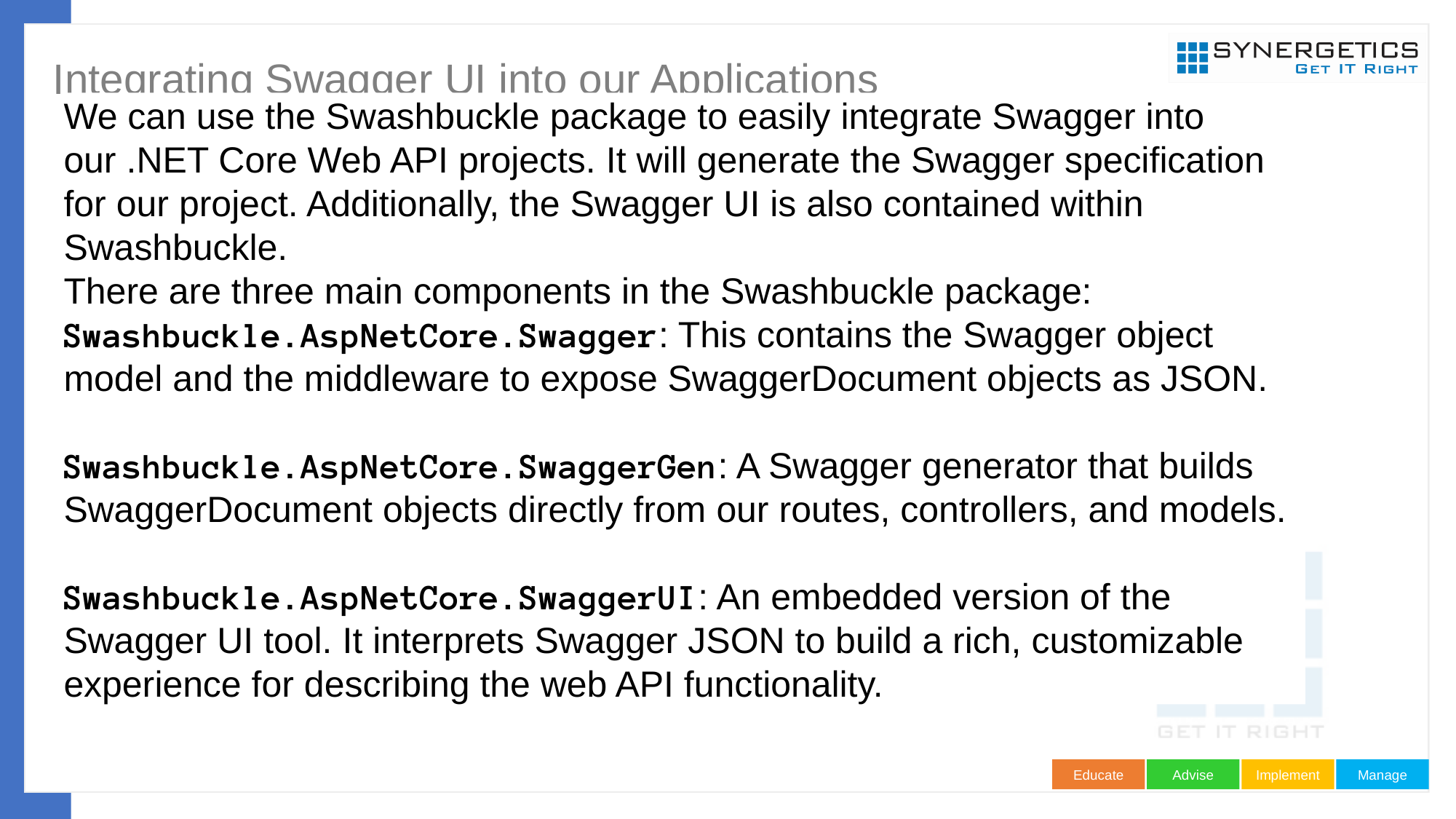

# Integrating Swagger UI into our Applications
We can use the Swashbuckle package to easily integrate Swagger into our .NET Core Web API projects. It will generate the Swagger specification for our project. Additionally, the Swagger UI is also contained within Swashbuckle.
There are three main components in the Swashbuckle package:
Swashbuckle.AspNetCore.Swagger: This contains the Swagger object model and the middleware to expose SwaggerDocument objects as JSON.

Swashbuckle.AspNetCore.SwaggerGen: A Swagger generator that builds SwaggerDocument objects directly from our routes, controllers, and models.

Swashbuckle.AspNetCore.SwaggerUI: An embedded version of the Swagger UI tool. It interprets Swagger JSON to build a rich, customizable experience for describing the web API functionality.